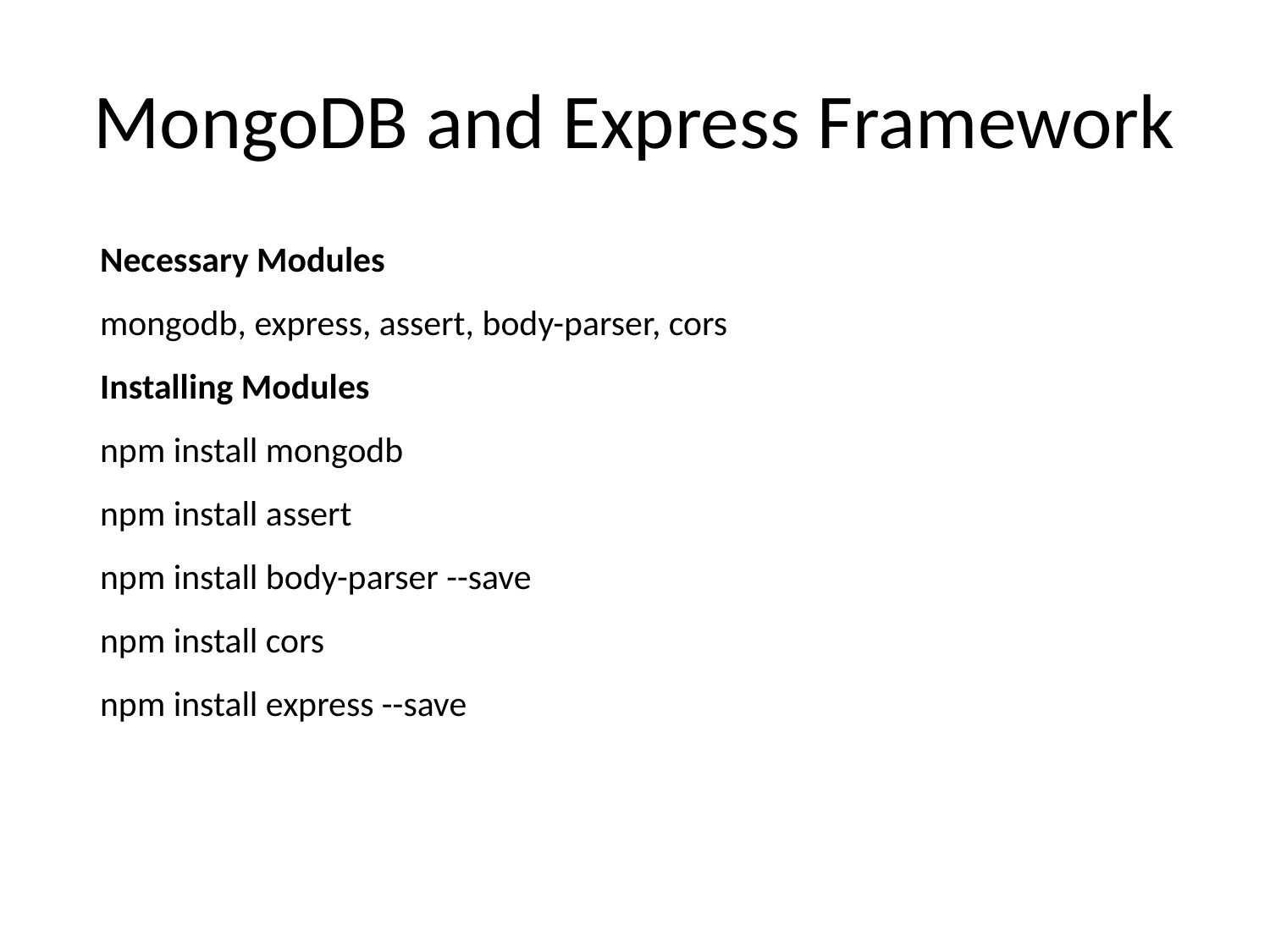

# MongoDB and Express Framework
Necessary Modules
mongodb, express, assert, body-parser, cors
Installing Modules
npm install mongodb
npm install assert
npm install body-parser --save
npm install cors
npm install express --save